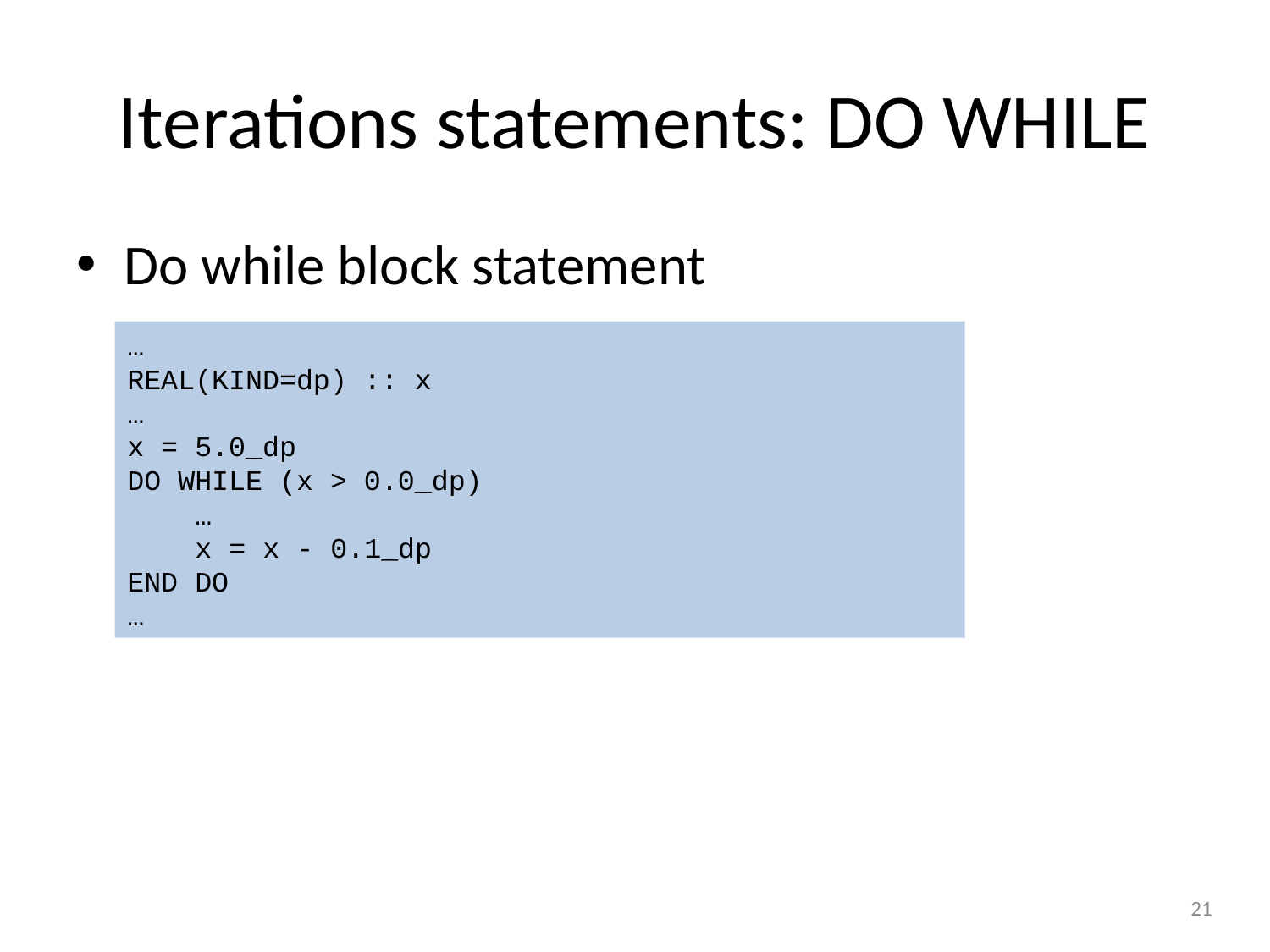

# Iterations statements: DO WHILE
Do while block statement
…
REAL(KIND=dp) :: x
…
x = 5.0_dp
DO WHILE (x > 0.0_dp)
    …
    x = x - 0.1_dp
END DO
…
21